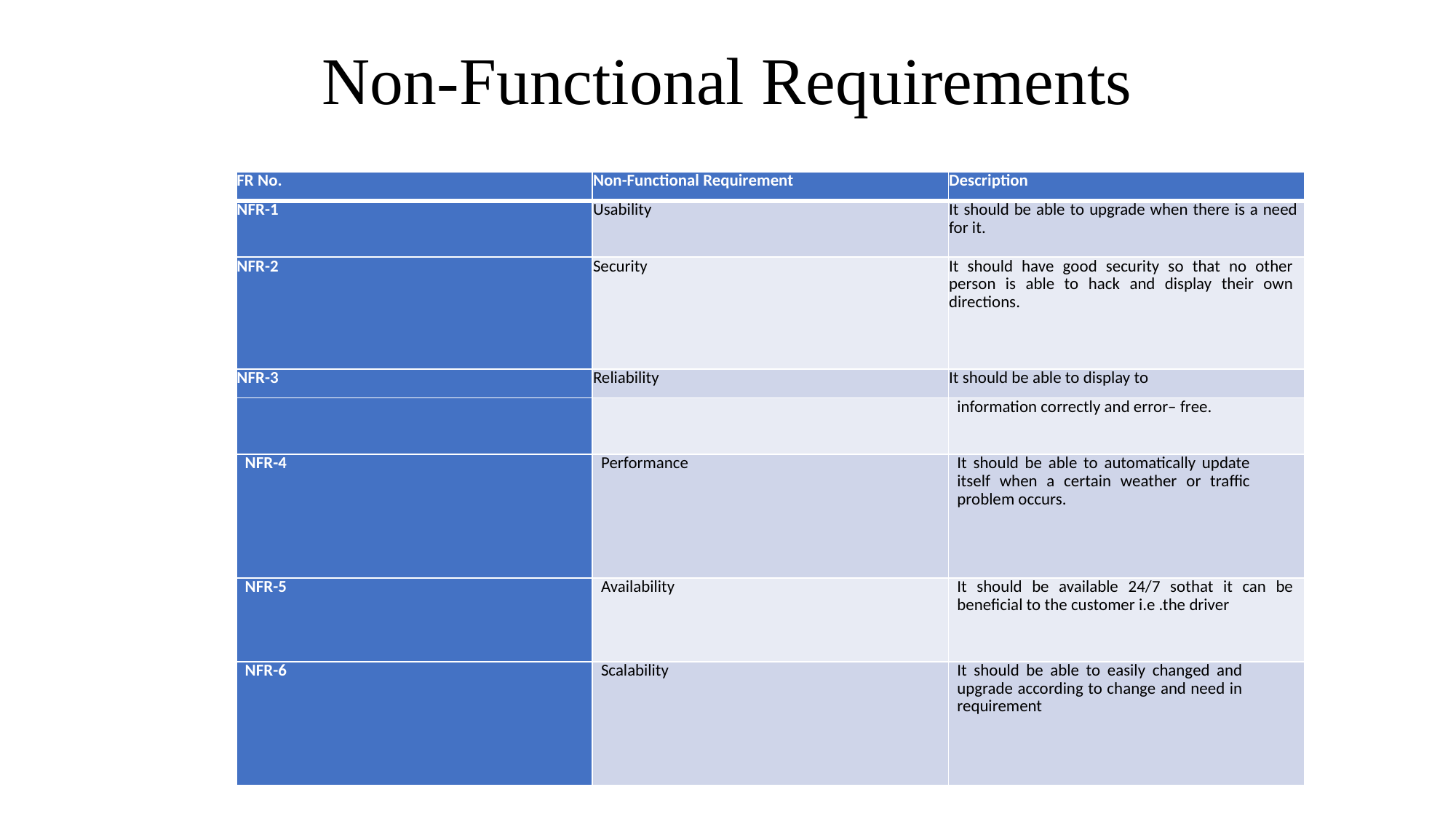

# Non-Functional Requirements
| FR No. | Non-Functional Requirement | Description |
| --- | --- | --- |
| NFR-1 | Usability | It should be able to upgrade when there is a need for it. |
| NFR-2 | Security | It should have good security so that no other person is able to hack and display their own directions. |
| NFR-3 | Reliability | It should be able to display to |
|  |  | information correctly and error– free. |
| NFR-4 | Performance | It should be able to automatically update itself when a certain weather or traffic problem occurs. |
| NFR-5 | Availability | It should be available 24/7 sothat it can be beneficial to the customer i.e .the driver |
| NFR-6 | Scalability | It should be able to easily changed and upgrade according to change and need in requirement |